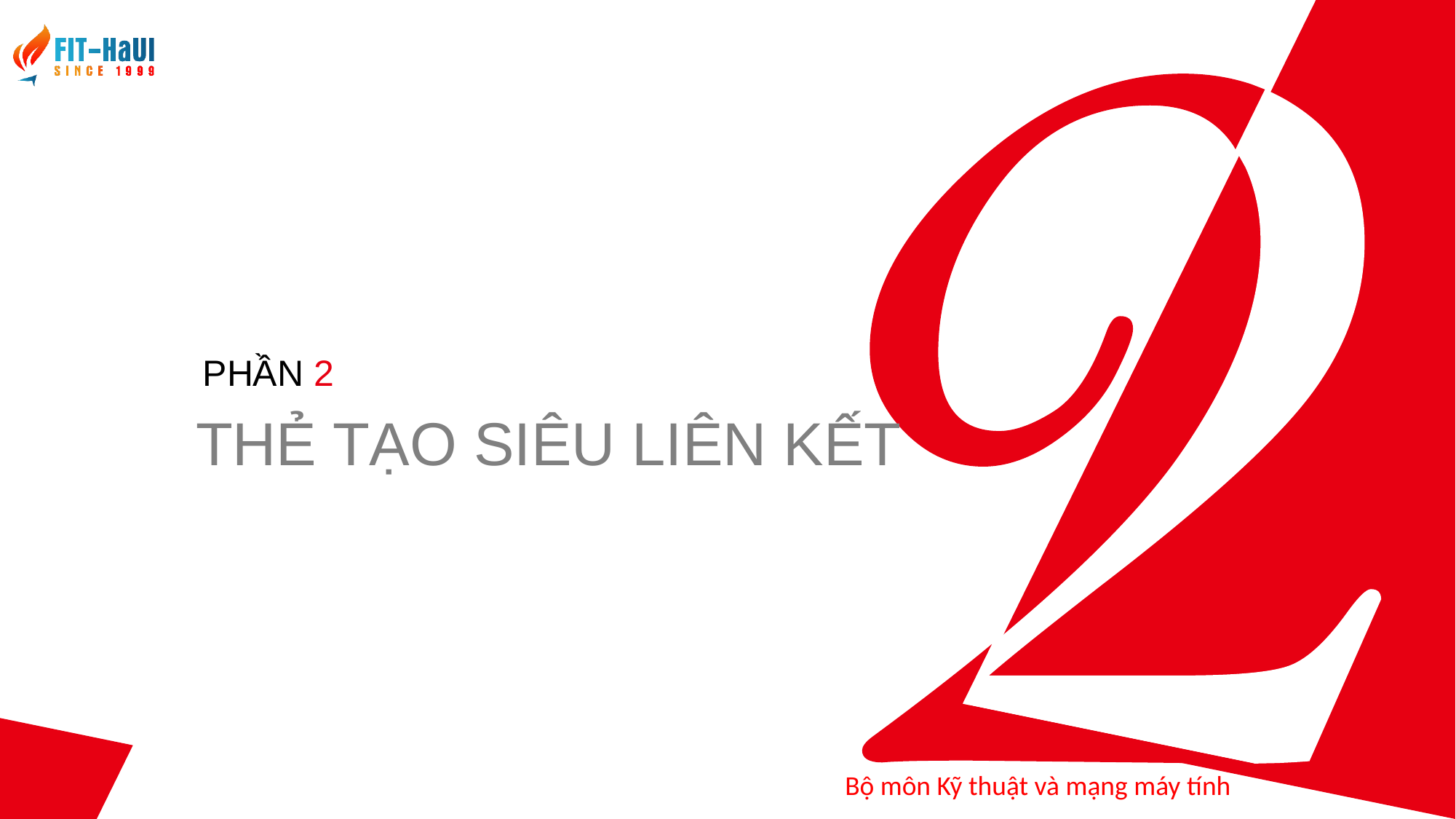

PHẦN 2
THẺ TẠO SIÊU LIÊN KẾT